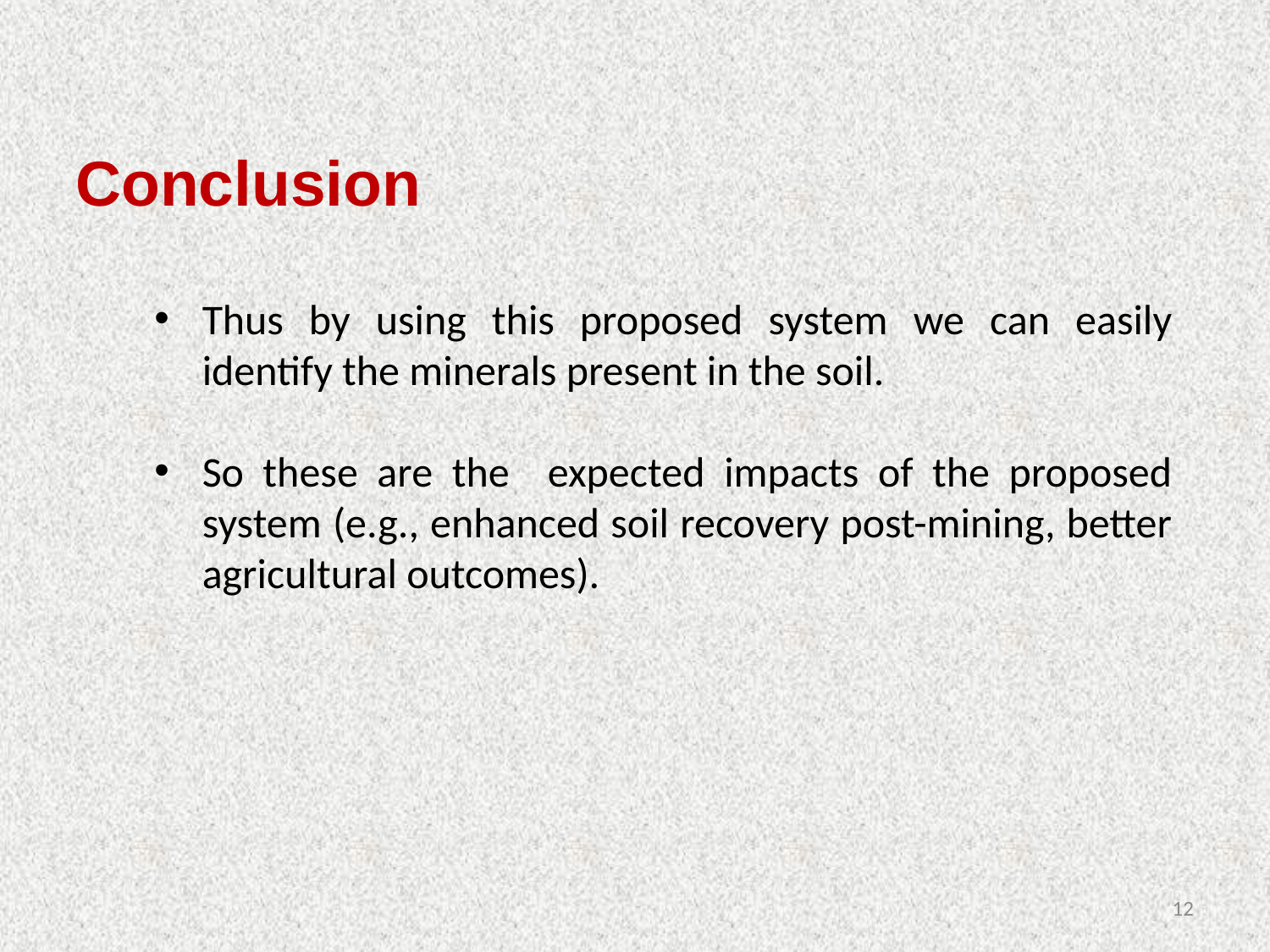

Conclusion
Thus by using this proposed system we can easily identify the minerals present in the soil.

So these are the  expected impacts of the proposed system (e.g., enhanced soil recovery post-mining, better agricultural outcomes).

12